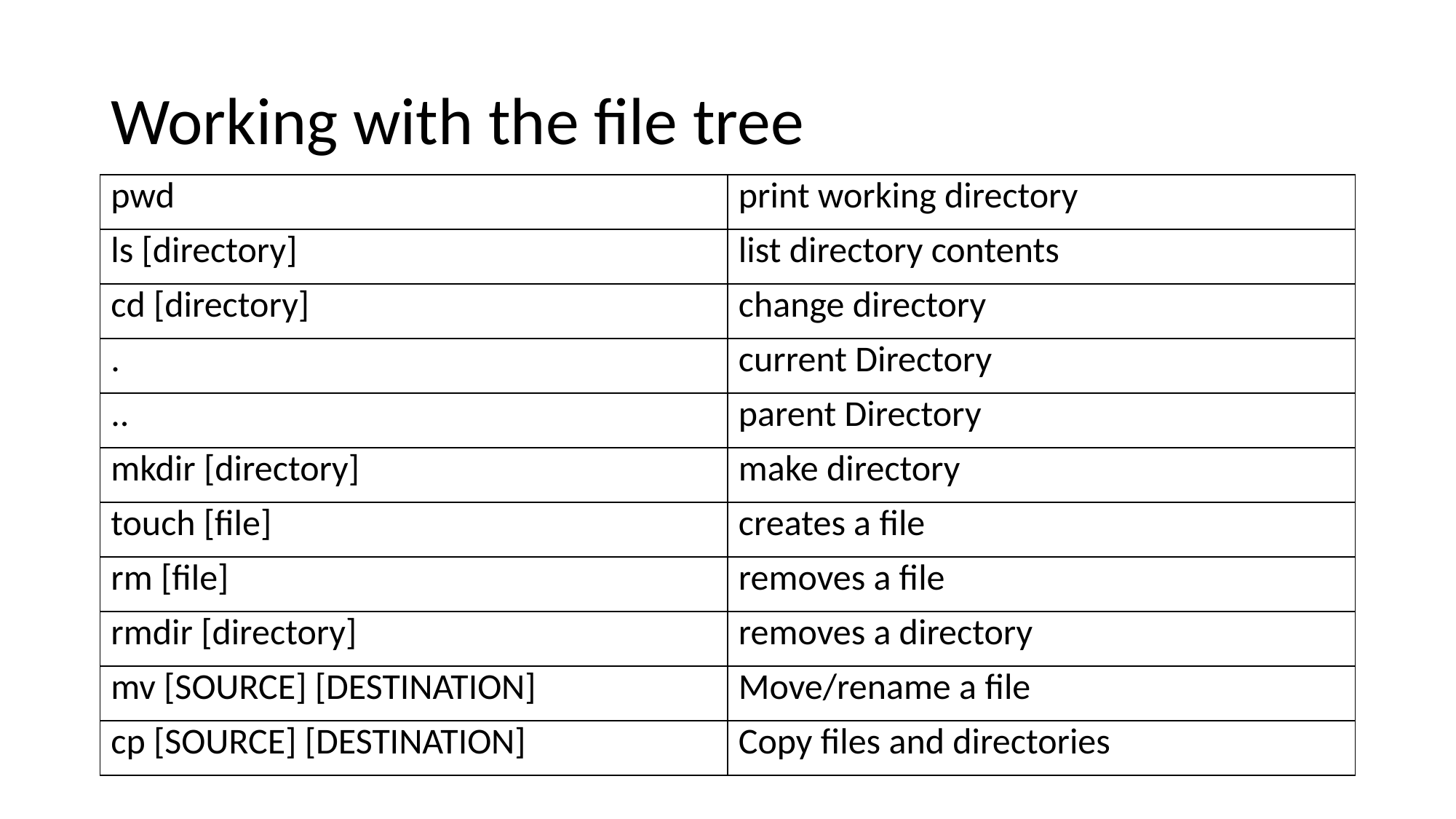

# Working with the file tree
| pwd | print working directory |
| --- | --- |
| ls [directory] | list directory contents |
| cd [directory] | change directory |
| . | current Directory |
| .. | parent Directory |
| mkdir [directory] | make directory |
| touch [file] | creates a file |
| rm [file] | removes a file |
| rmdir [directory] | removes a directory |
| mv [SOURCE] [DESTINATION] | Move/rename a file |
| cp [SOURCE] [DESTINATION] | Copy files and directories |